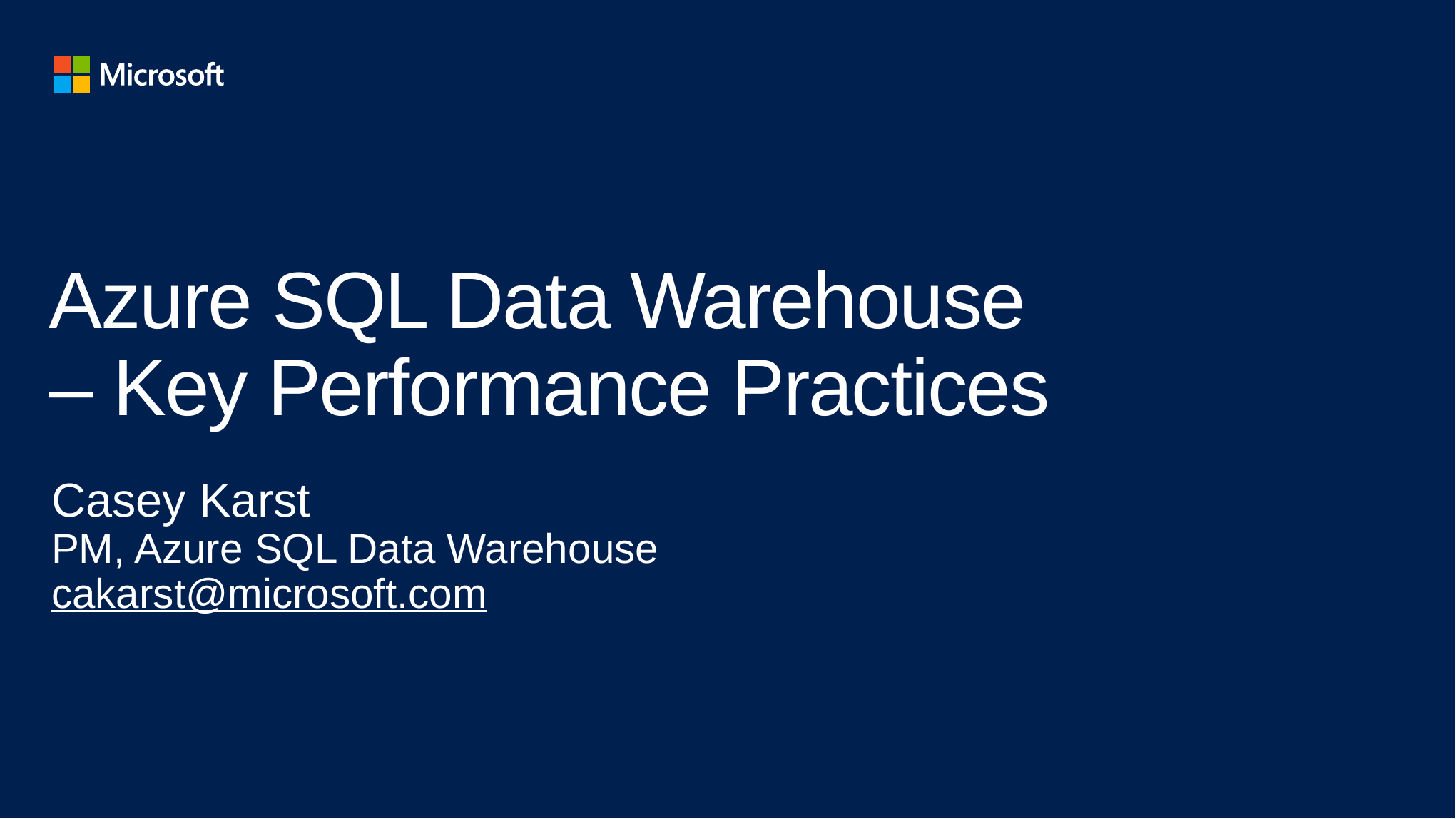

# Azure SQL Data Warehouse – Key Performance Practices
Casey Karst
PM, Azure SQL Data Warehouse
cakarst@microsoft.com